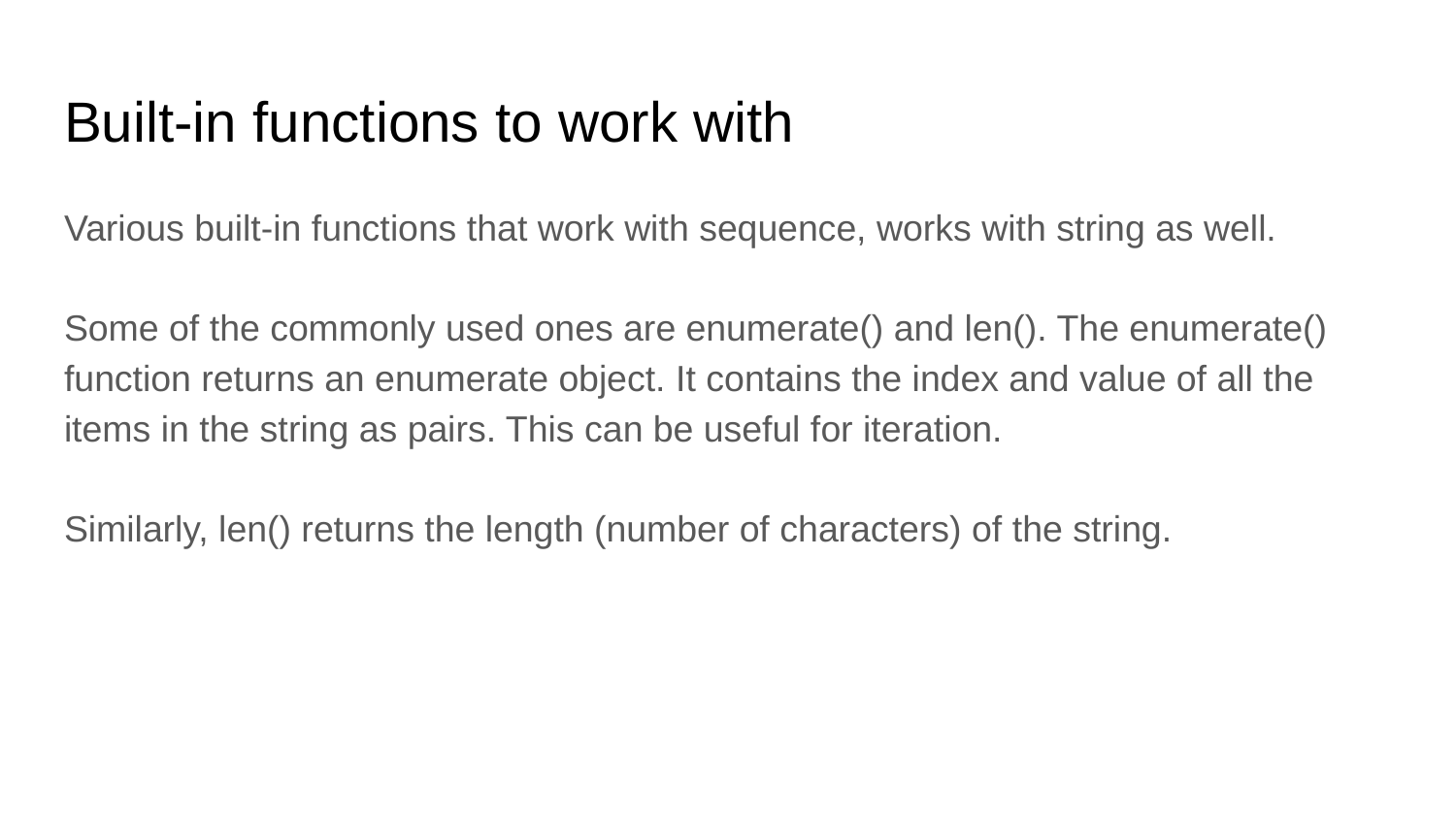

# Built-in functions to work with
Various built-in functions that work with sequence, works with string as well.
Some of the commonly used ones are enumerate() and len(). The enumerate() function returns an enumerate object. It contains the index and value of all the items in the string as pairs. This can be useful for iteration.
Similarly, len() returns the length (number of characters) of the string.